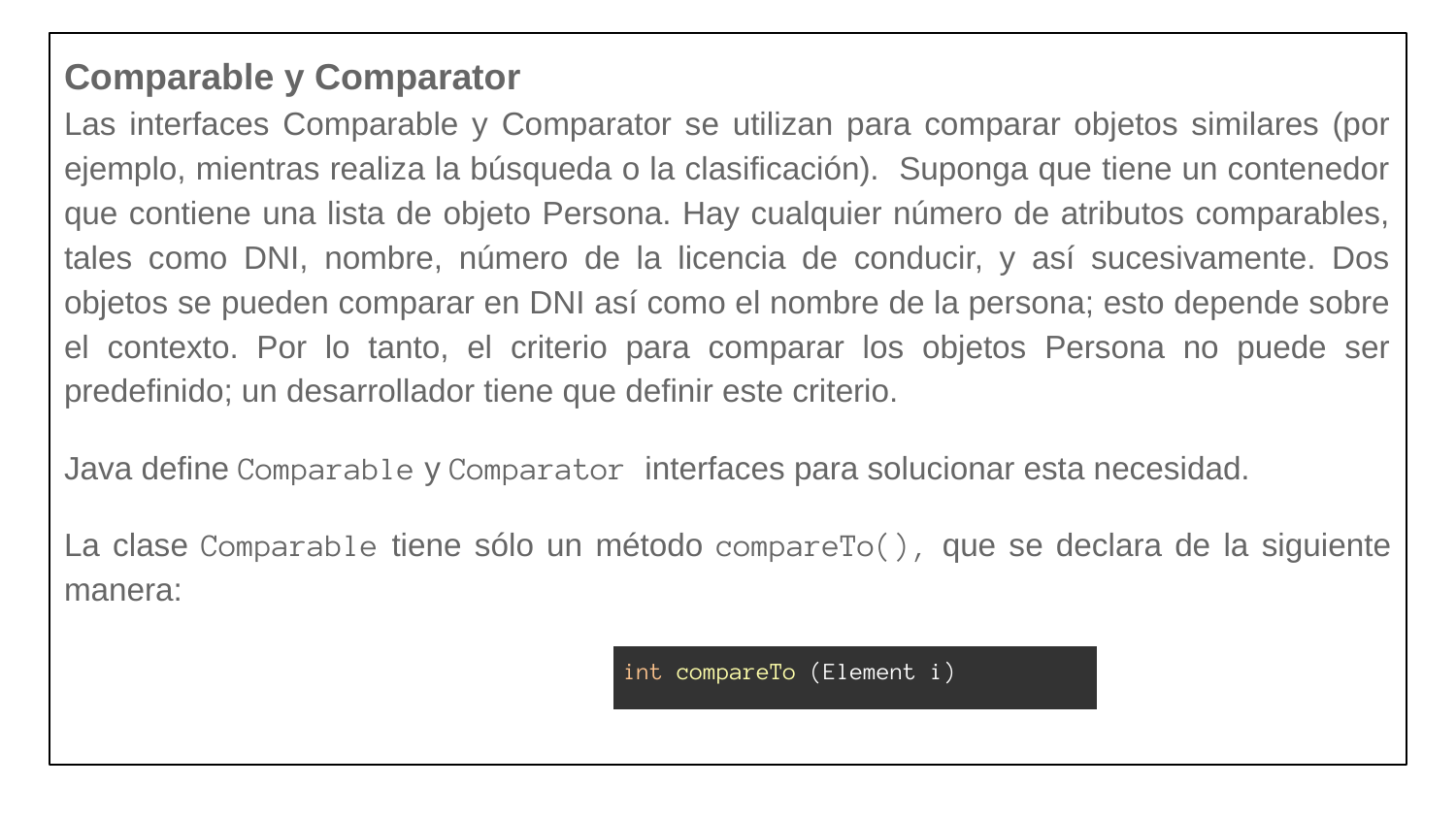

Comparable y Comparator
Las interfaces Comparable y Comparator se utilizan para comparar objetos similares (por ejemplo, mientras realiza la búsqueda o la clasificación).  Suponga que tiene un contenedor que contiene una lista de objeto Persona. Hay cualquier número de atributos comparables, tales como DNI, nombre, número de la licencia de conducir, y así sucesivamente. Dos objetos se pueden comparar en DNI así como el nombre de la persona; esto depende sobre el contexto. Por lo tanto, el criterio para comparar los objetos Persona no puede ser predefinido; un desarrollador tiene que definir este criterio.
Java define Comparable y Comparator  interfaces para solucionar esta necesidad.
La clase Comparable tiene sólo un método compareTo(), que se declara de la siguiente manera:

| int compareTo (Element i) |
| --- |